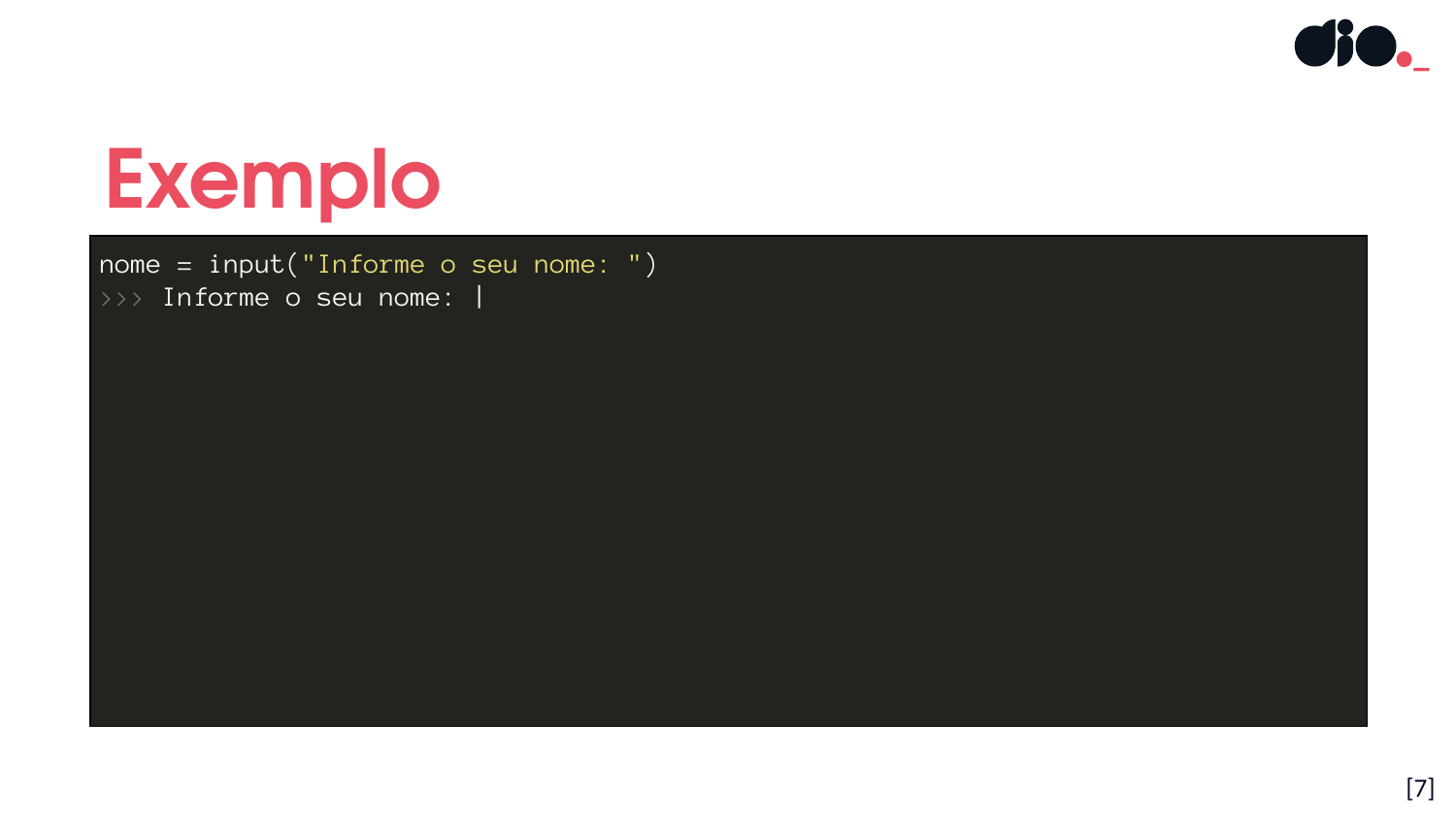

Exemplo

| nome = input("Informe o seu nome: ") >>> Informe o seu nome: | |
| --- |
[7]